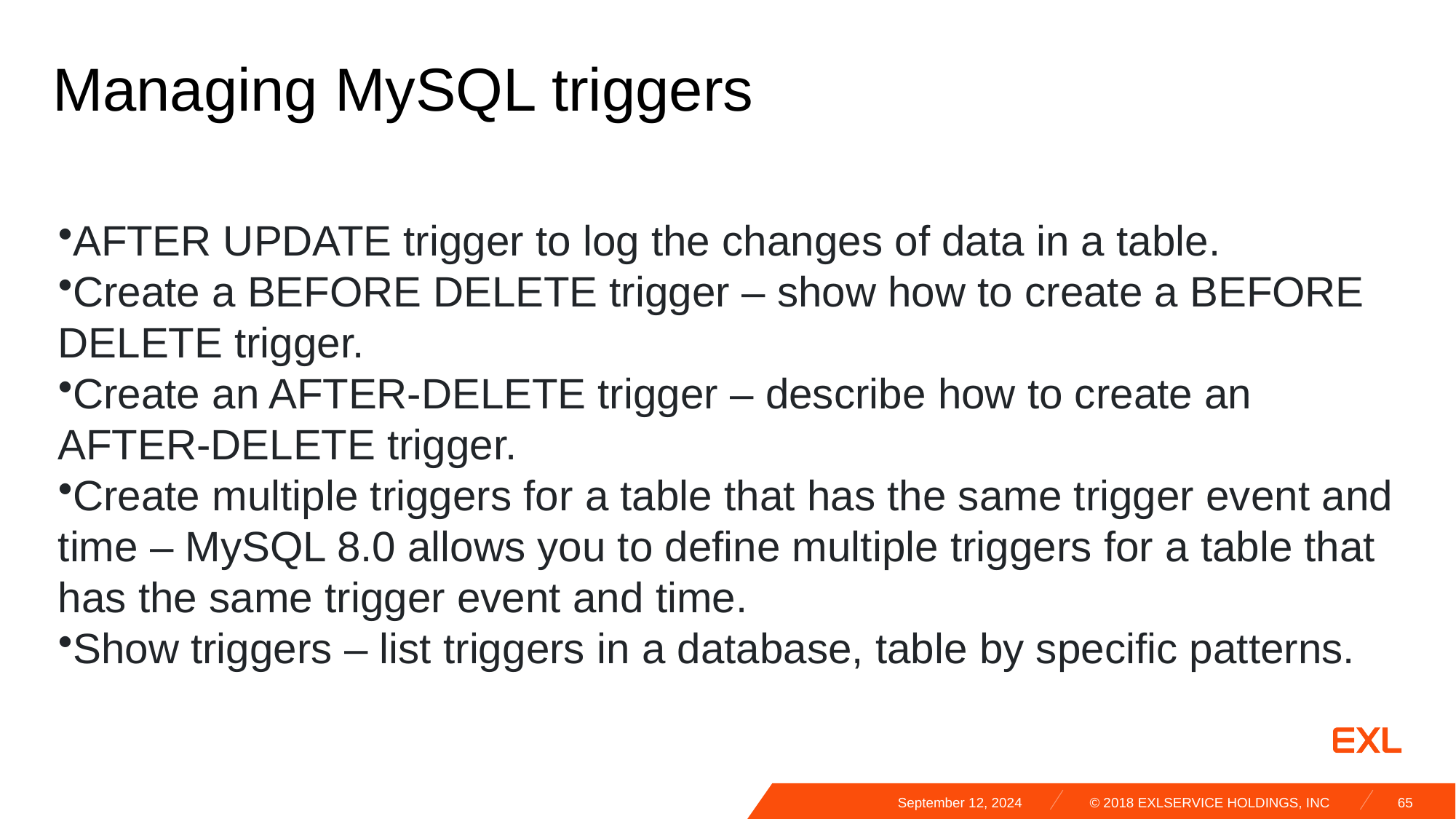

Managing MySQL triggers
AFTER UPDATE trigger to log the changes of data in a table.
Create a BEFORE DELETE trigger – show how to create a BEFORE DELETE trigger.
Create an AFTER-DELETE trigger – describe how to create an AFTER-DELETE trigger.
Create multiple triggers for a table that has the same trigger event and time – MySQL 8.0 allows you to define multiple triggers for a table that has the same trigger event and time.
Show triggers – list triggers in a database, table by specific patterns.